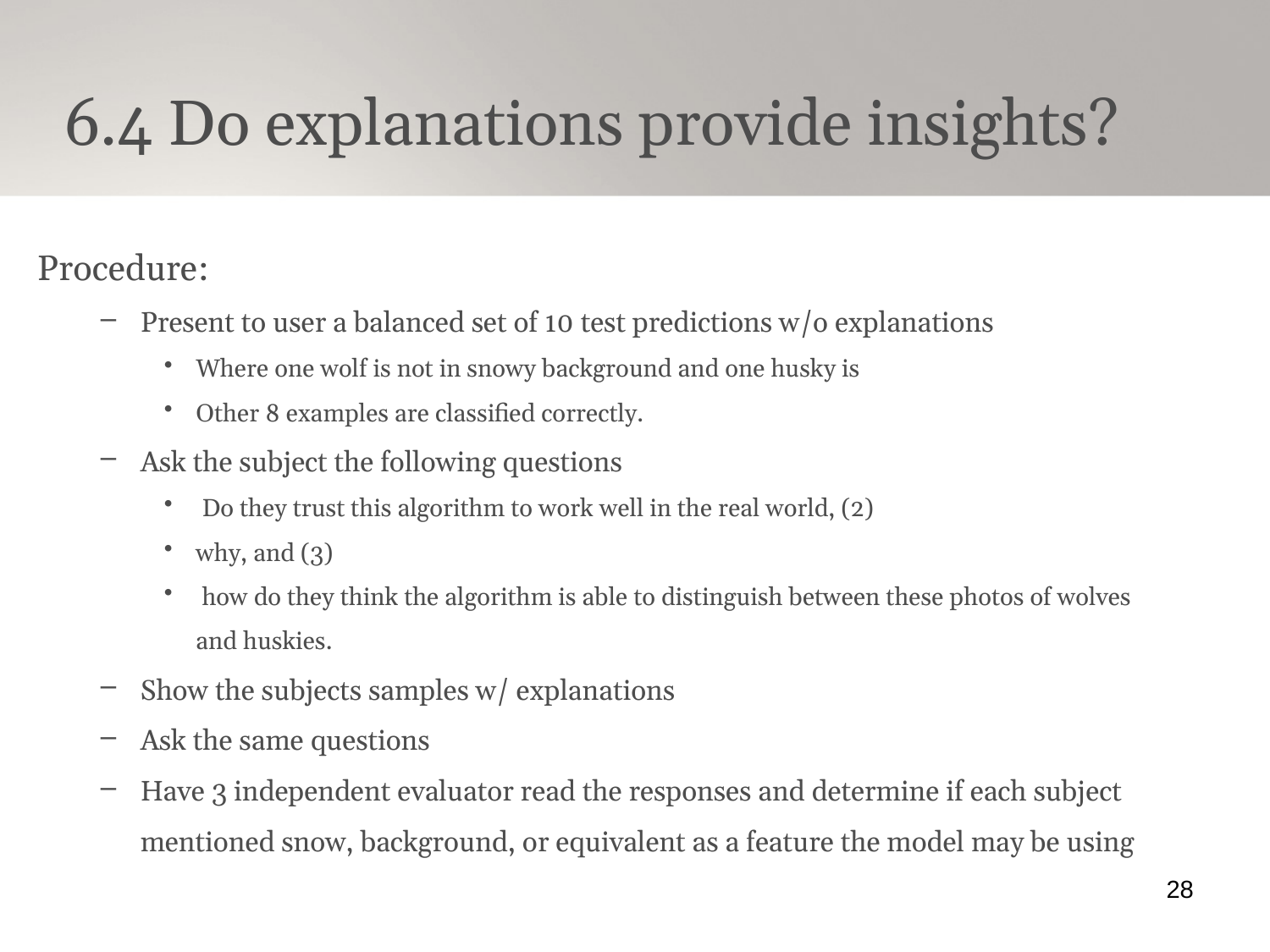

6.4 Do explanations provide insights?
# Procedure:
Present to user a balanced set of 10 test predictions w/o explanations
Where one wolf is not in snowy background and one husky is
Other 8 examples are classified correctly.
Ask the subject the following questions
 Do they trust this algorithm to work well in the real world, (2)
why, and (3)
 how do they think the algorithm is able to distinguish between these photos of wolves and huskies.
Show the subjects samples w/ explanations
Ask the same questions
Have 3 independent evaluator read the responses and determine if each subject mentioned snow, background, or equivalent as a feature the model may be using
28